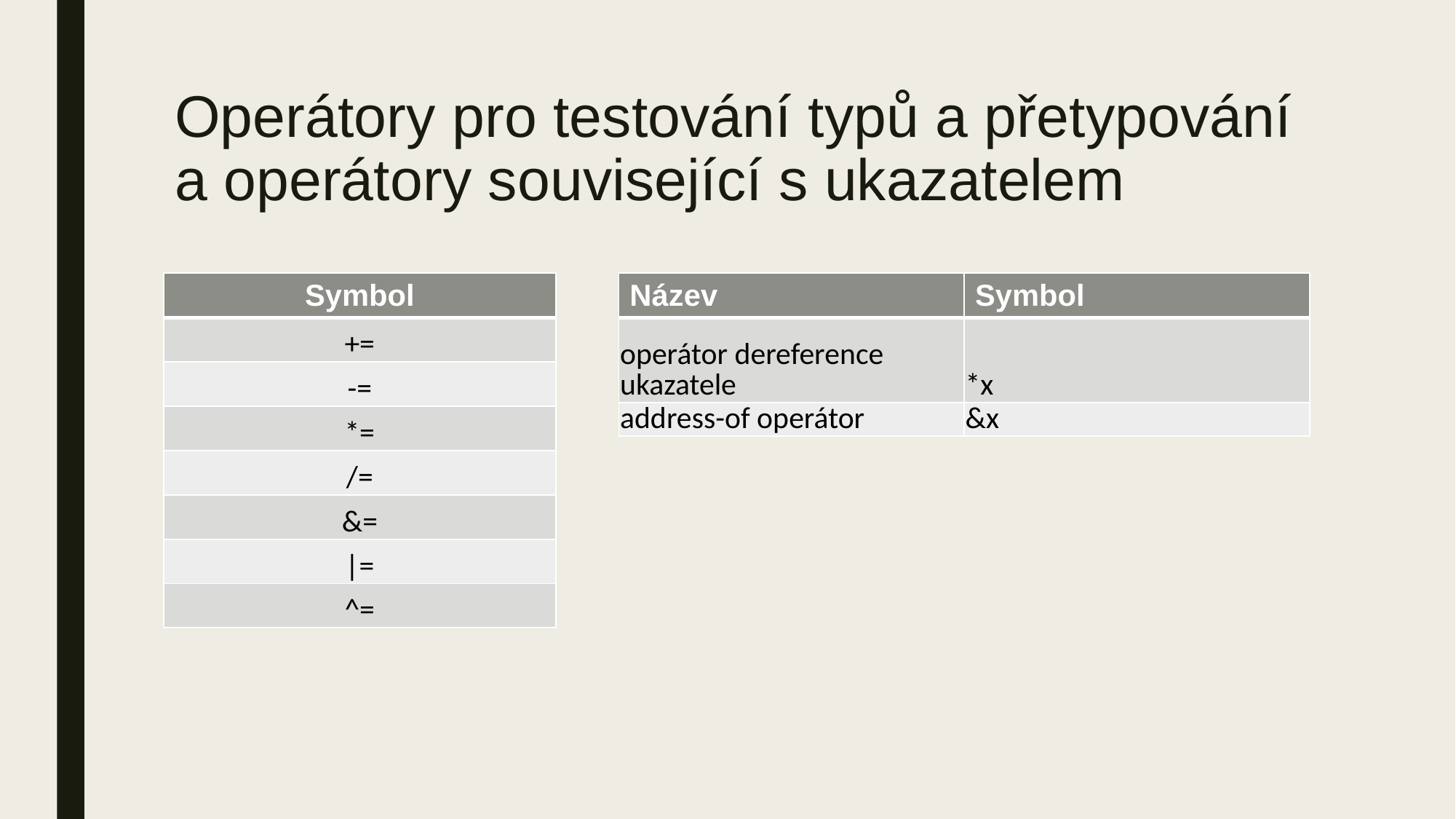

# Operátory pro testování typů a přetypování a operátory související s ukazatelem
| Symbol |
| --- |
| += |
| -= |
| \*= |
| /= |
| &= |
| |= |
| ^= |
| Název | Symbol |
| --- | --- |
| operátor dereference ukazatele | \*x |
| address-of operátor | &x |